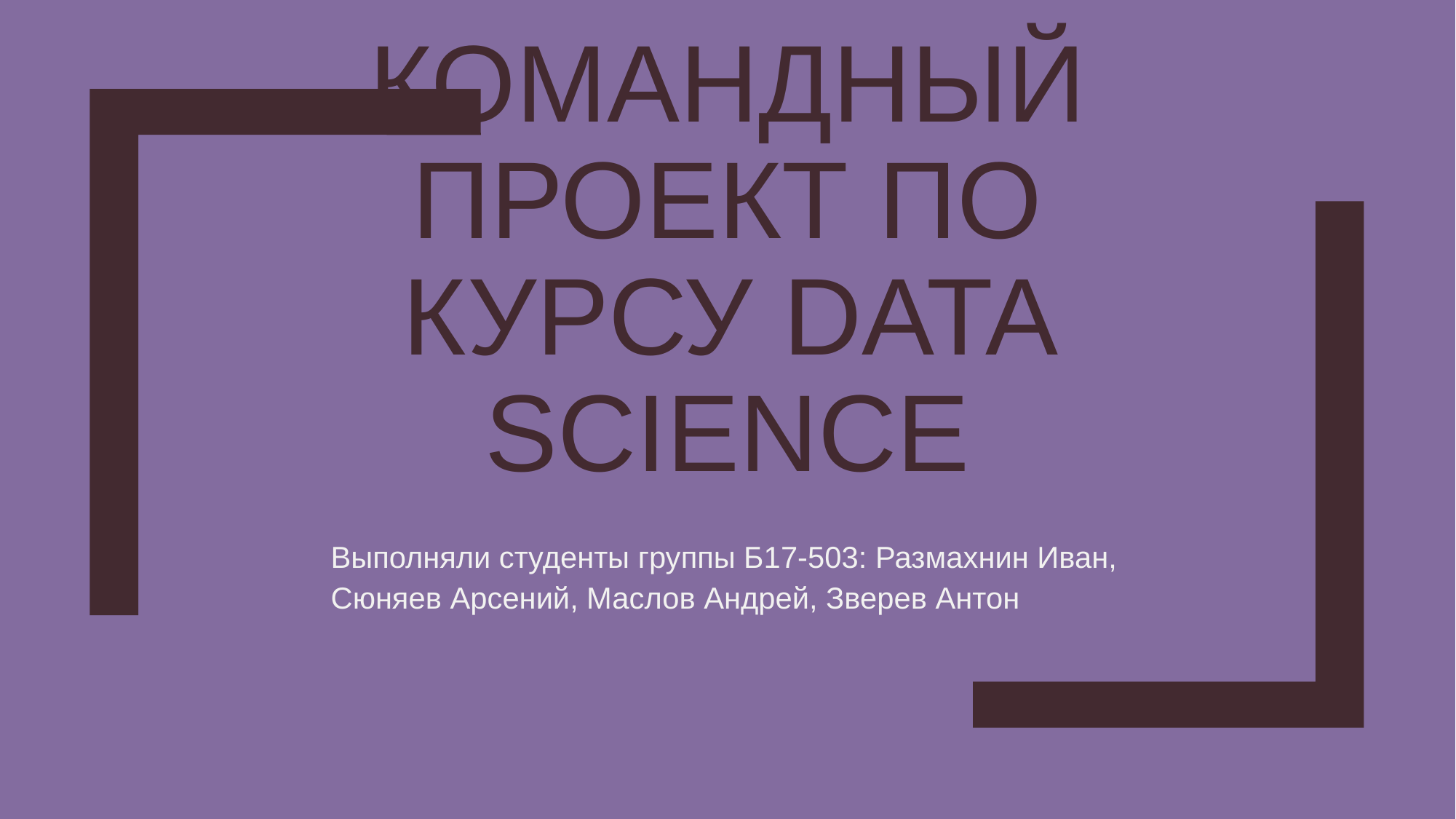

# Командный проект по курсу Data Science
Выполняли студенты группы Б17-503: Размахнин Иван, Сюняев Арсений, Маслов Андрей, Зверев Антон